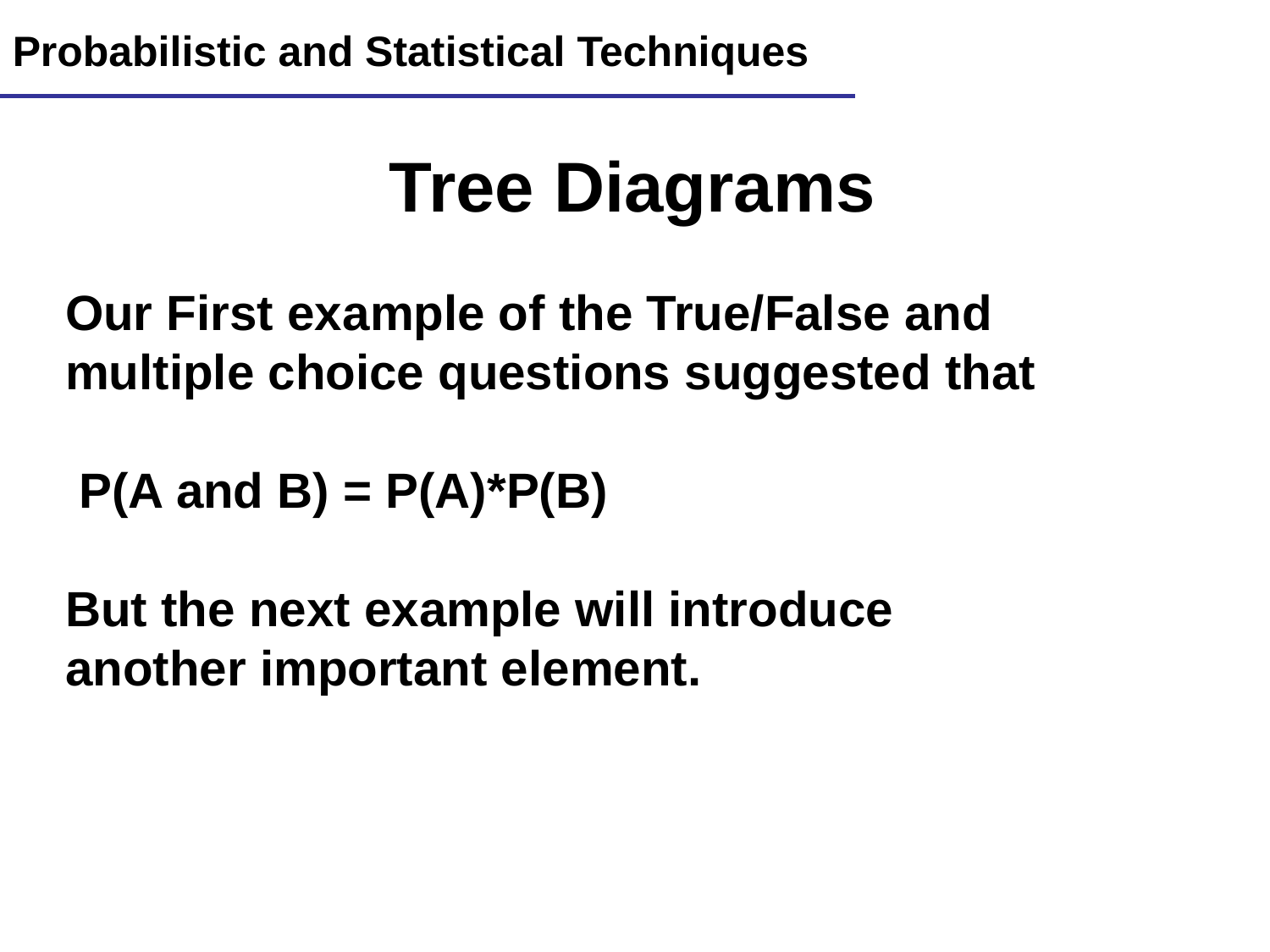

Lecture 9
11
Probabilistic and Statistical Techniques

Tree Diagrams
Our First example of the True/False and multiple choice questions suggested that

 P(A and B) = P(A)*P(B)

But the next example will introduce another important element.